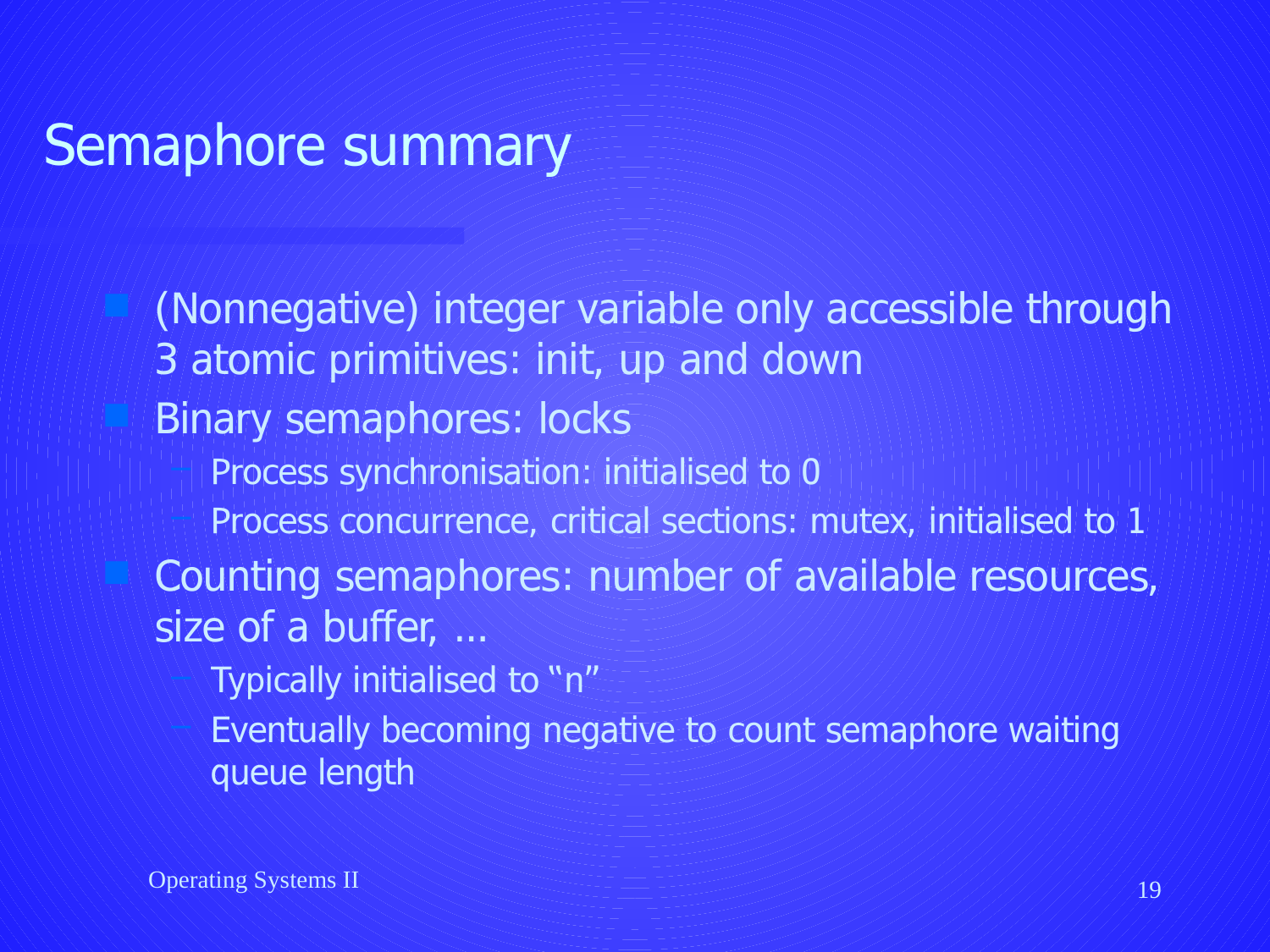

# Semaphore summary
(Nonnegative) integer variable only accessible through 3 atomic primitives: init, up and down
Binary semaphores: locks
Process synchronisation: initialised to 0
Process concurrence, critical sections: mutex, initialised to 1
Counting semaphores: number of available resources, size of a buffer, …
Typically initialised to “n”
Eventually becoming negative to count semaphore waiting queue length
Operating Systems II
19